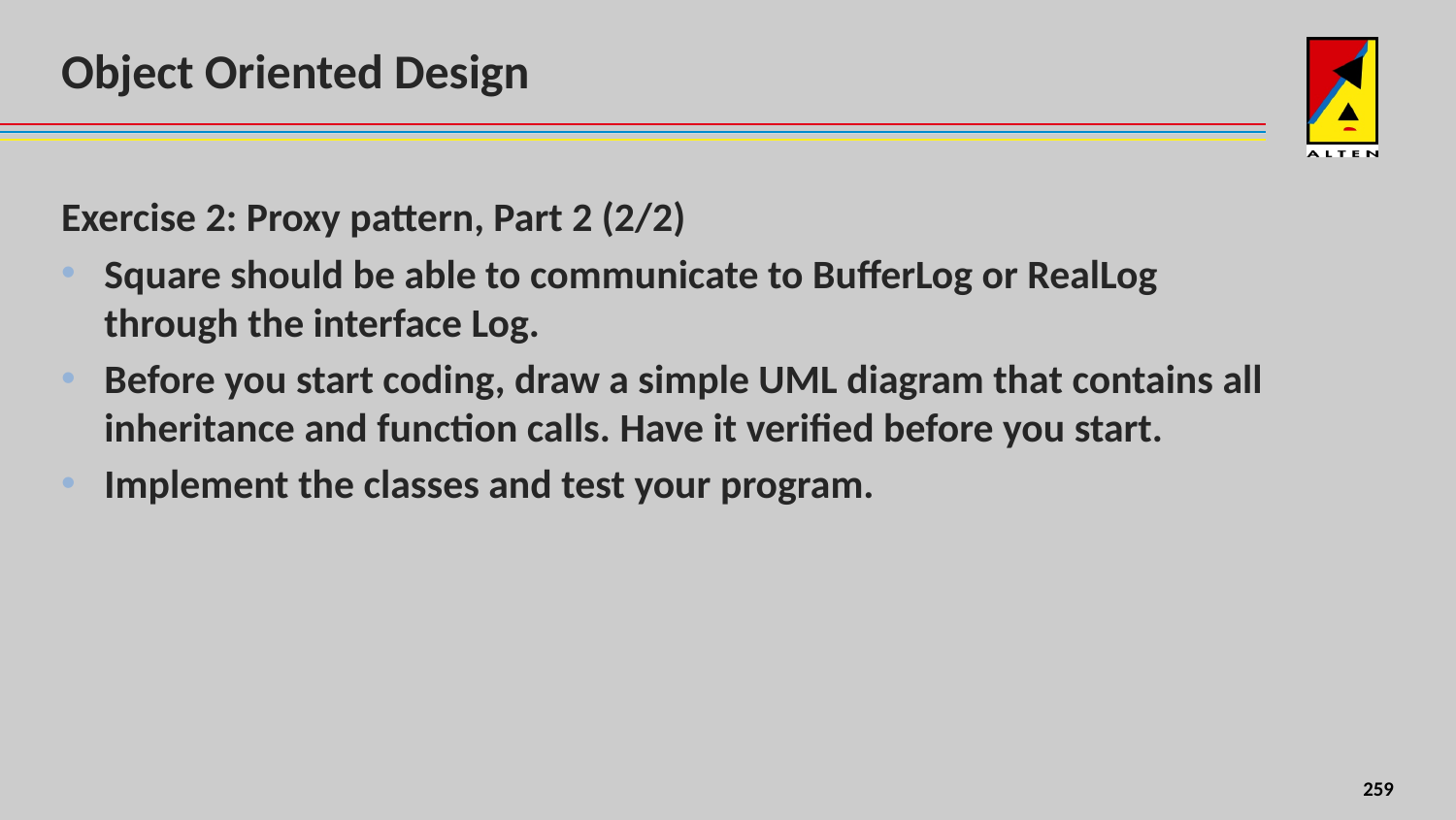

# Object Oriented Design
Exercise 2: Proxy pattern, Part 2 (2/2)
Square should be able to communicate to BufferLog or RealLog through the interface Log.
Before you start coding, draw a simple UML diagram that contains all inheritance and function calls. Have it verified before you start.
Implement the classes and test your program.

259